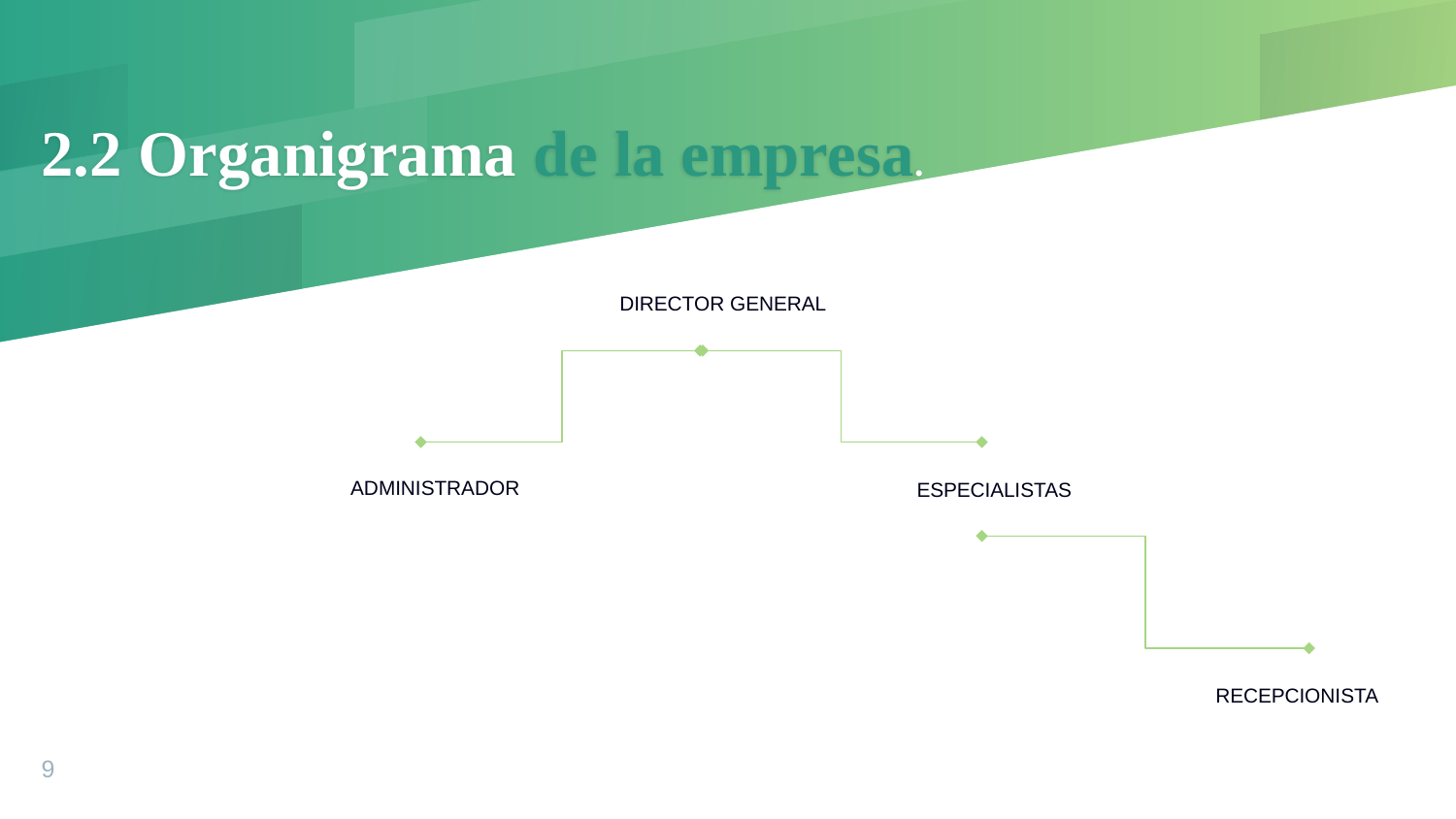

# 2.2 Organigrama de la empresa.
DIRECTOR GENERAL
ADMINISTRADOR
ESPECIALISTAS
RECEPCIONISTA
9